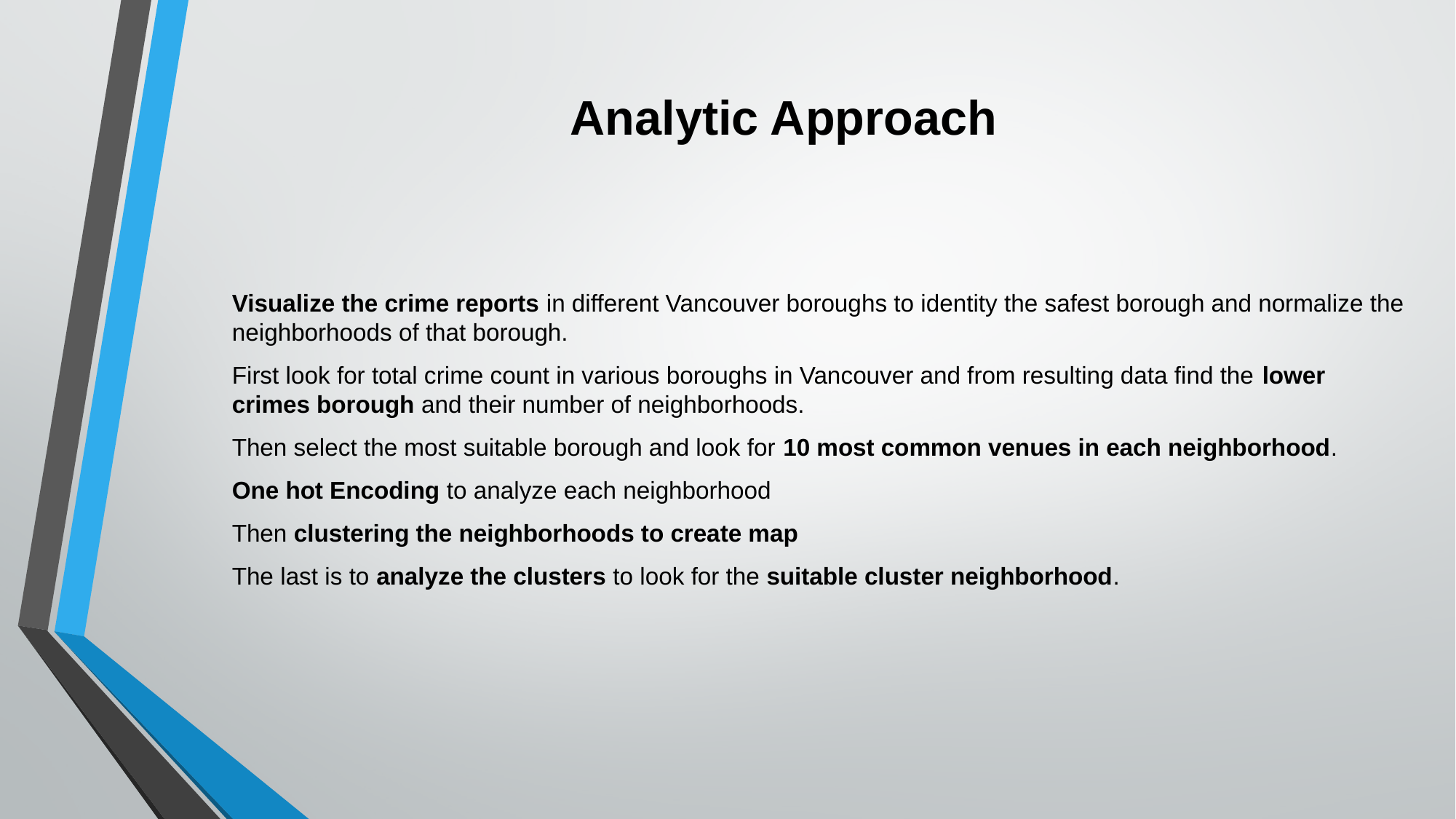

# Analytic Approach
Visualize the crime reports in different Vancouver boroughs to identity the safest borough and normalize the neighborhoods of that borough.
First look for total crime count in various boroughs in Vancouver and from resulting data find the lower crimes borough and their number of neighborhoods.
Then select the most suitable borough and look for 10 most common venues in each neighborhood.
One hot Encoding to analyze each neighborhood
Then clustering the neighborhoods to create map
The last is to analyze the clusters to look for the suitable cluster neighborhood.